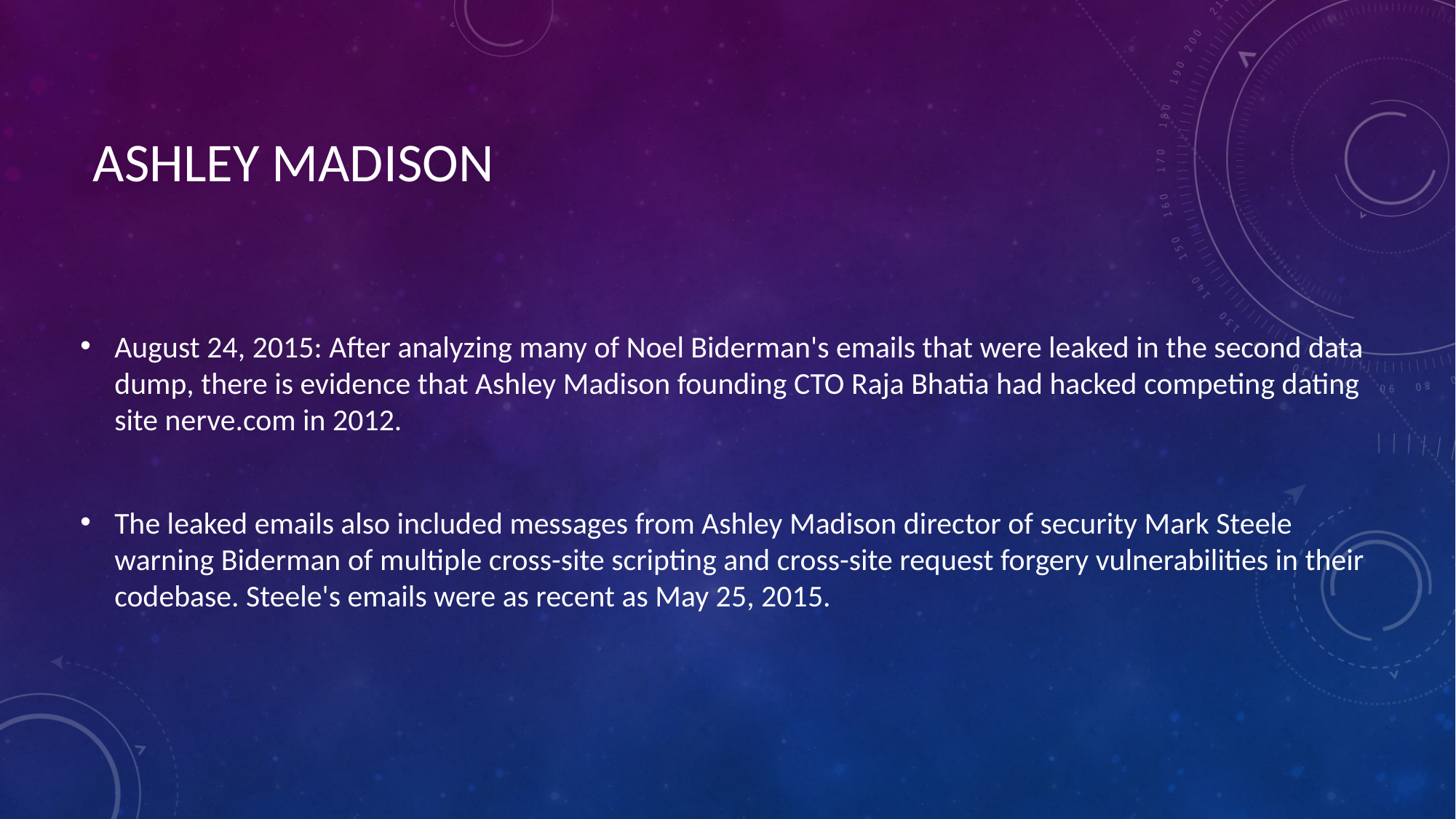

# Ashley Madison
August 24, 2015: After analyzing many of Noel Biderman's emails that were leaked in the second data dump, there is evidence that Ashley Madison founding CTO Raja Bhatia had hacked competing dating site nerve.com in 2012.

The leaked emails also included messages from Ashley Madison director of security Mark Steele warning Biderman of multiple cross-site scripting and cross-site request forgery vulnerabilities in their codebase. Steele's emails were as recent as May 25, 2015.